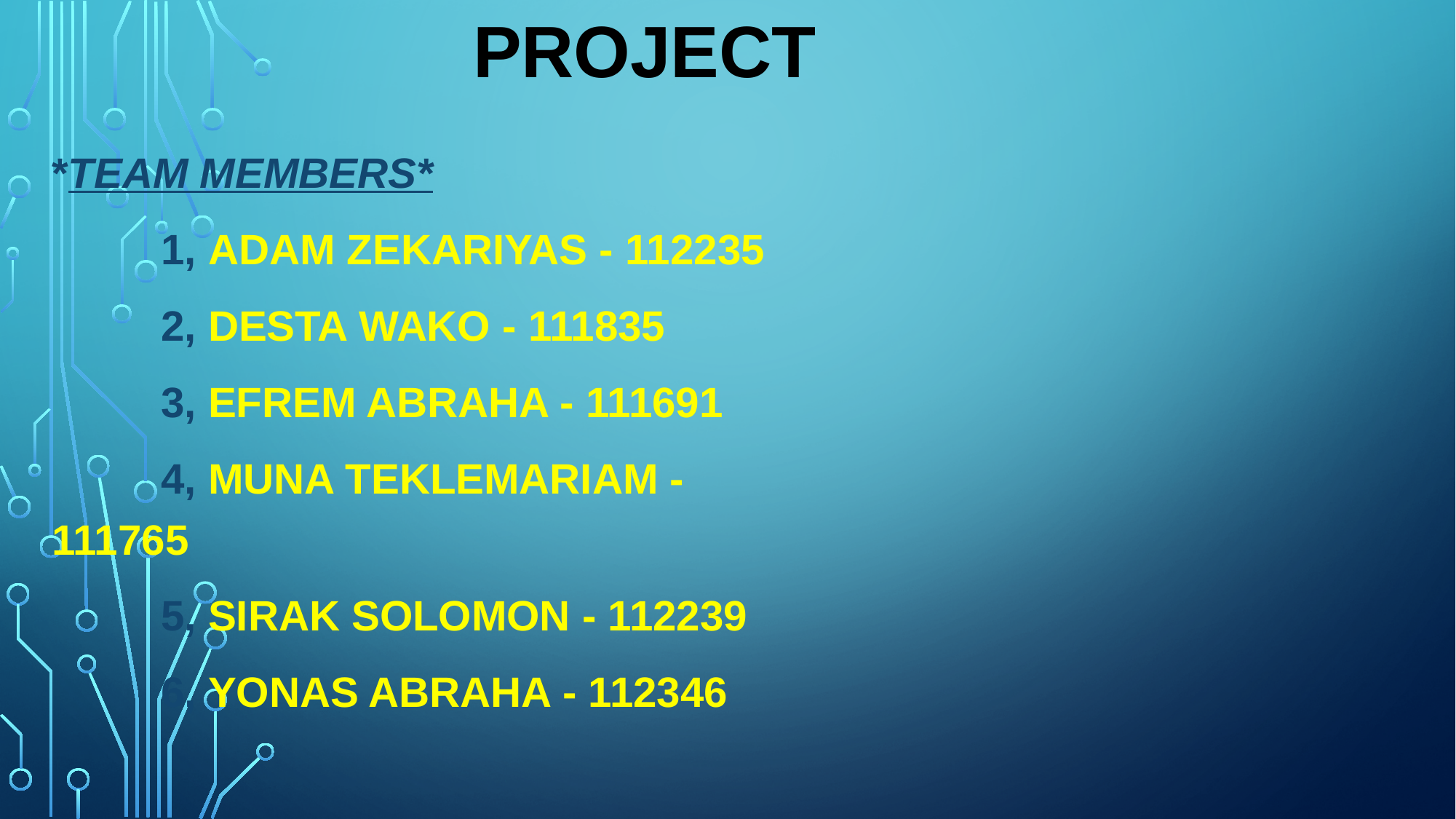

# Waa-Project
*Team Members*
	1, Adam Zekariyas - 112235
	2, Desta Wako - 111835
	3, Efrem Abraha - 111691
	4, Muna Teklemariam - 111765
	5, Sirak Solomon - 112239
	6, Yonas Abraha - 112346